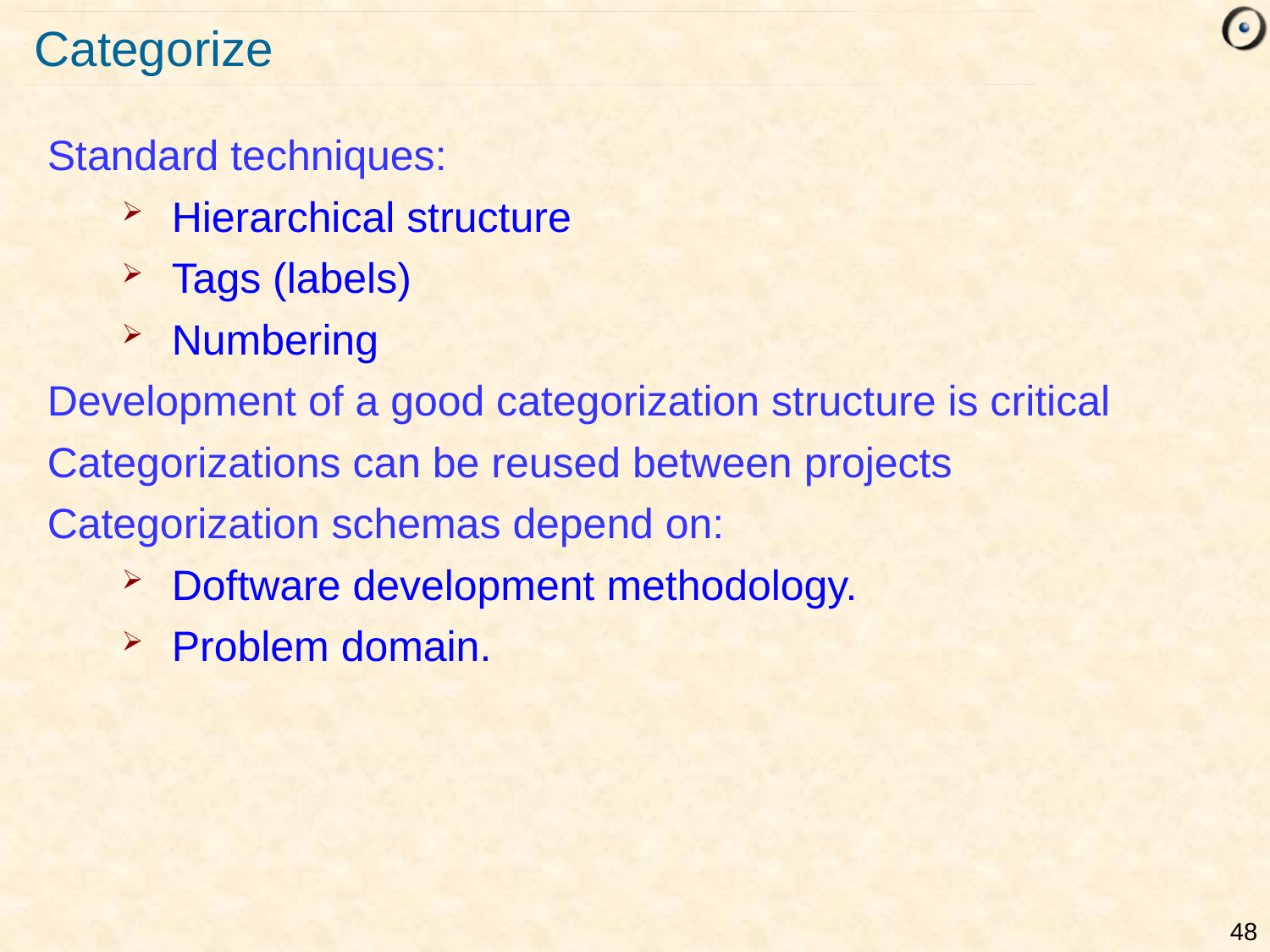

# Categorize
Standard techniques:
Hierarchical structure
Tags (labels)
Numbering
Development of a good categorization structure is critical
Categorizations can be reused between projects
Categorization schemas depend on:
Doftware development methodology.
Problem domain.